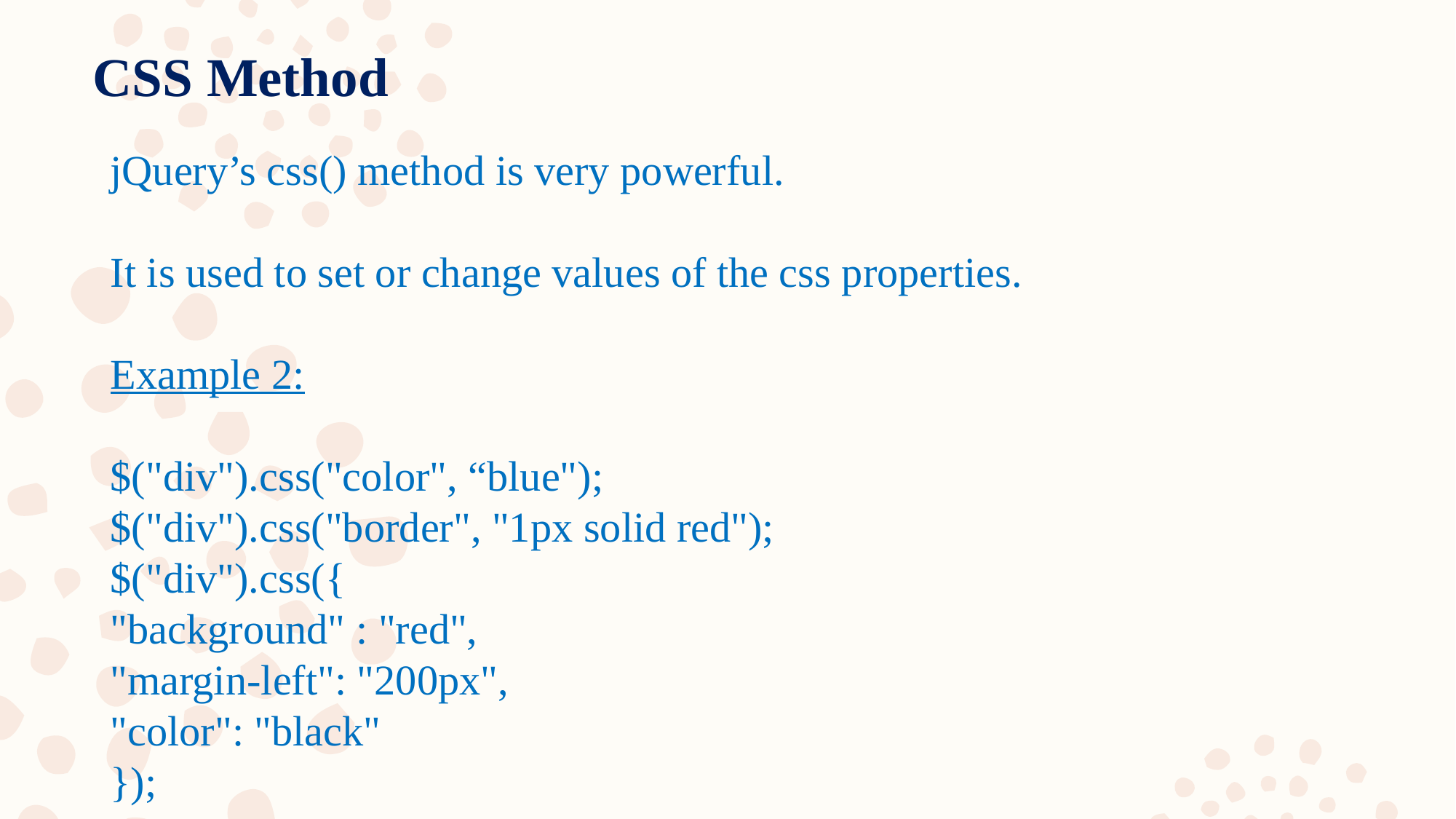

CSS Method
jQuery’s css() method is very powerful.

It is used to set or change values of the css properties.

Example 2:

$("div").css("color", “blue");
$("div").css("border", "1px solid red");
$("div").css({
"background" : "red",
"margin-left": "200px",
"color": "black"
});